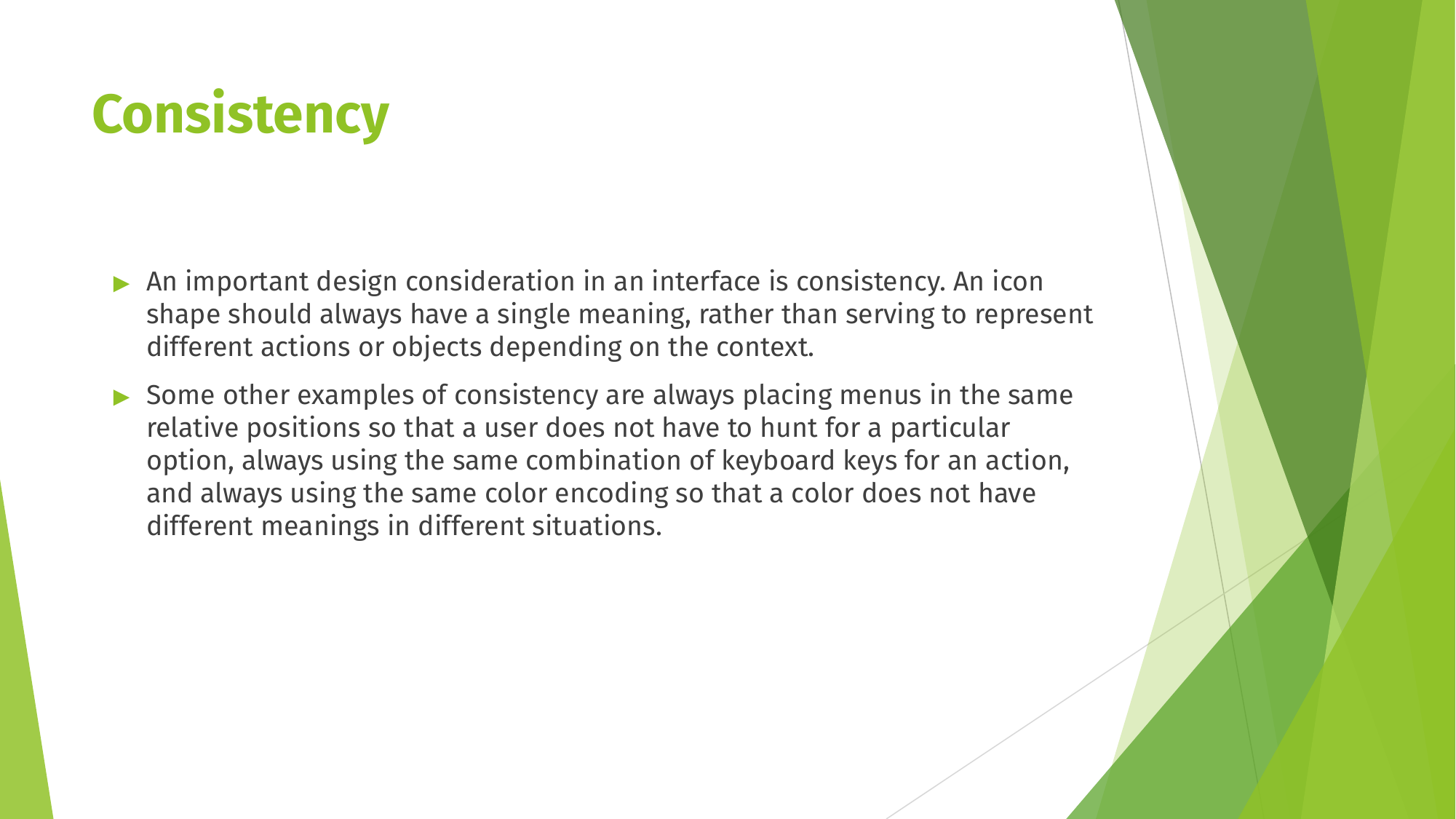

# Consistency
An important design consideration in an interface is consistency. An icon shape should always have a single meaning, rather than serving to represent different actions or objects depending on the context.
Some other examples of consistency are always placing menus in the same relative positions so that a user does not have to hunt for a particular option, always using the same combination of keyboard keys for an action, and always using the same color encoding so that a color does not have different meanings in different situations.